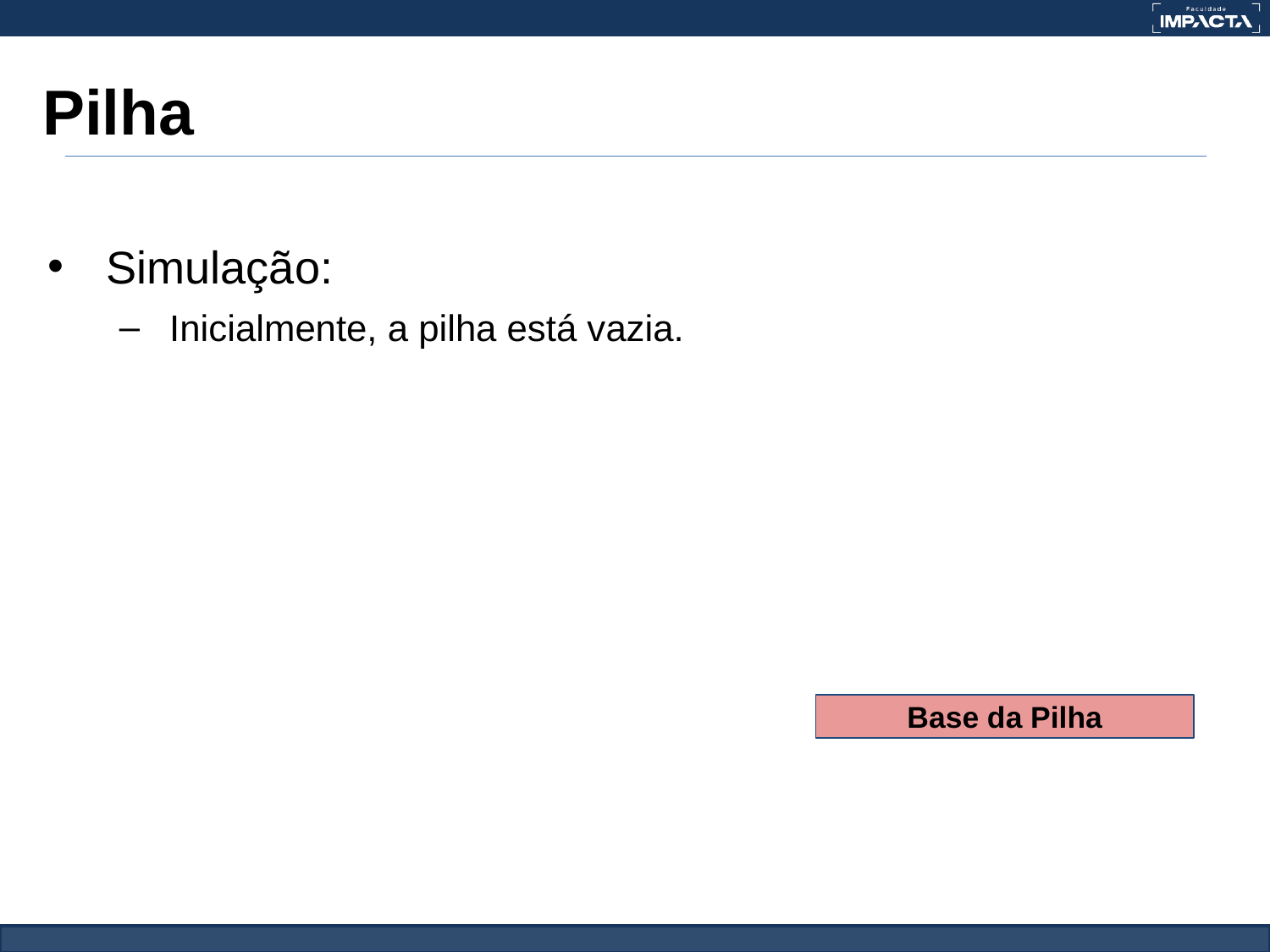

# Pilha

Simulação:
Inicialmente, a pilha está vazia.

Base da Pilha